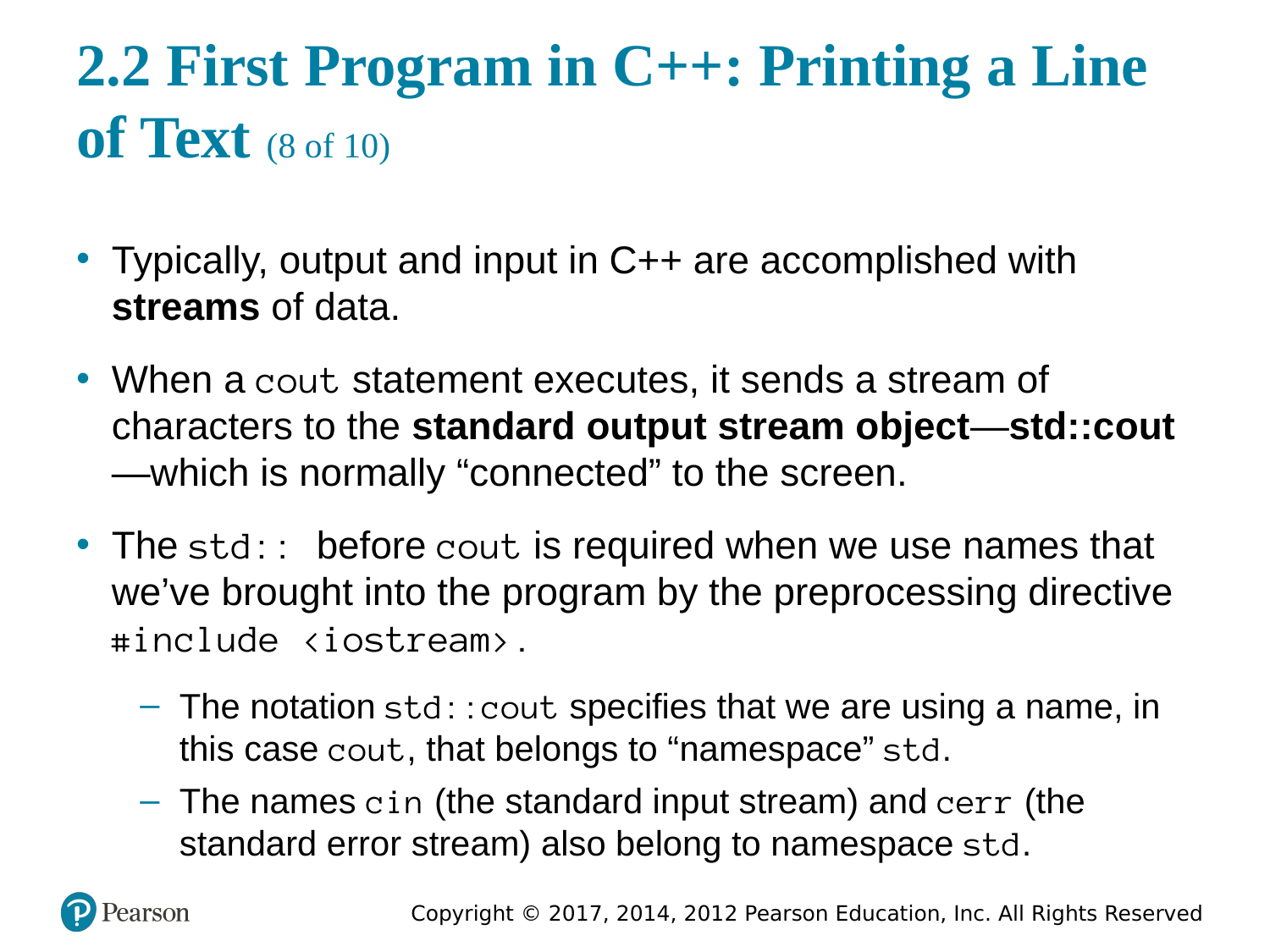

# 2.2 First Program in C++: Printing a Line of Text (8 of 10)
Typically, output and input in C++ are accomplished with streams of data.
When a c out statement executes, it sends a stream of characters to the standard output stream object—std::c out—which is normally “connected” to the screen.
The std:: before c out is required when we use names that we’ve brought into the program by the preprocessing directive #include <iostream>.
The notation std::c out specifies that we are using a name, in this case c out, that belongs to “namespace” std.
The names c in (the standard input stream) and cerr (the standard error stream) also belong to namespace std.